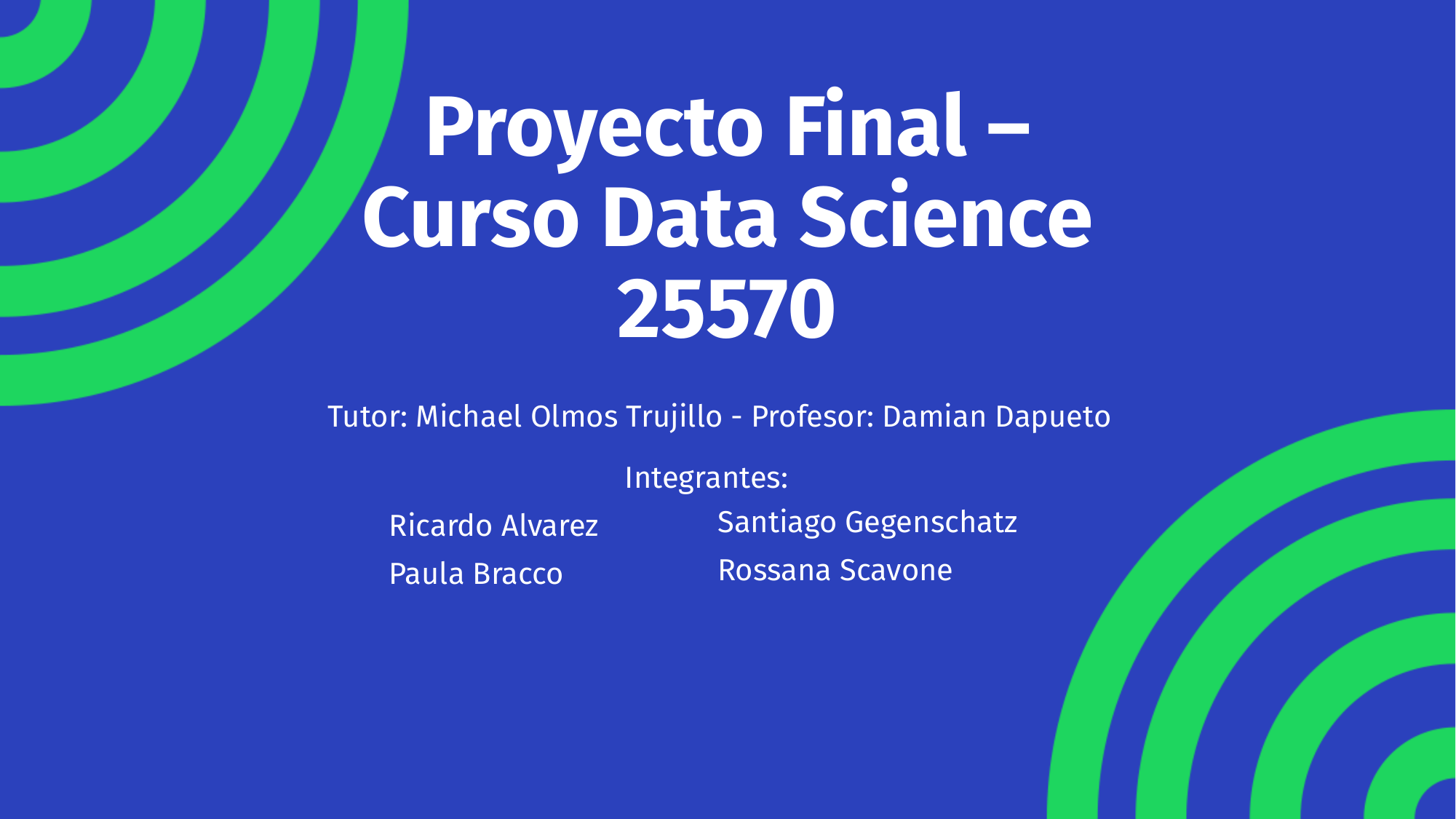

# Proyecto Final – Curso Data Science 25570
Tutor: Michael Olmos Trujillo - Profesor: Damian Dapueto
Integrantes:
Ricardo Alvarez
Paula Bracco
Santiago Gegenschatz
Rossana Scavone